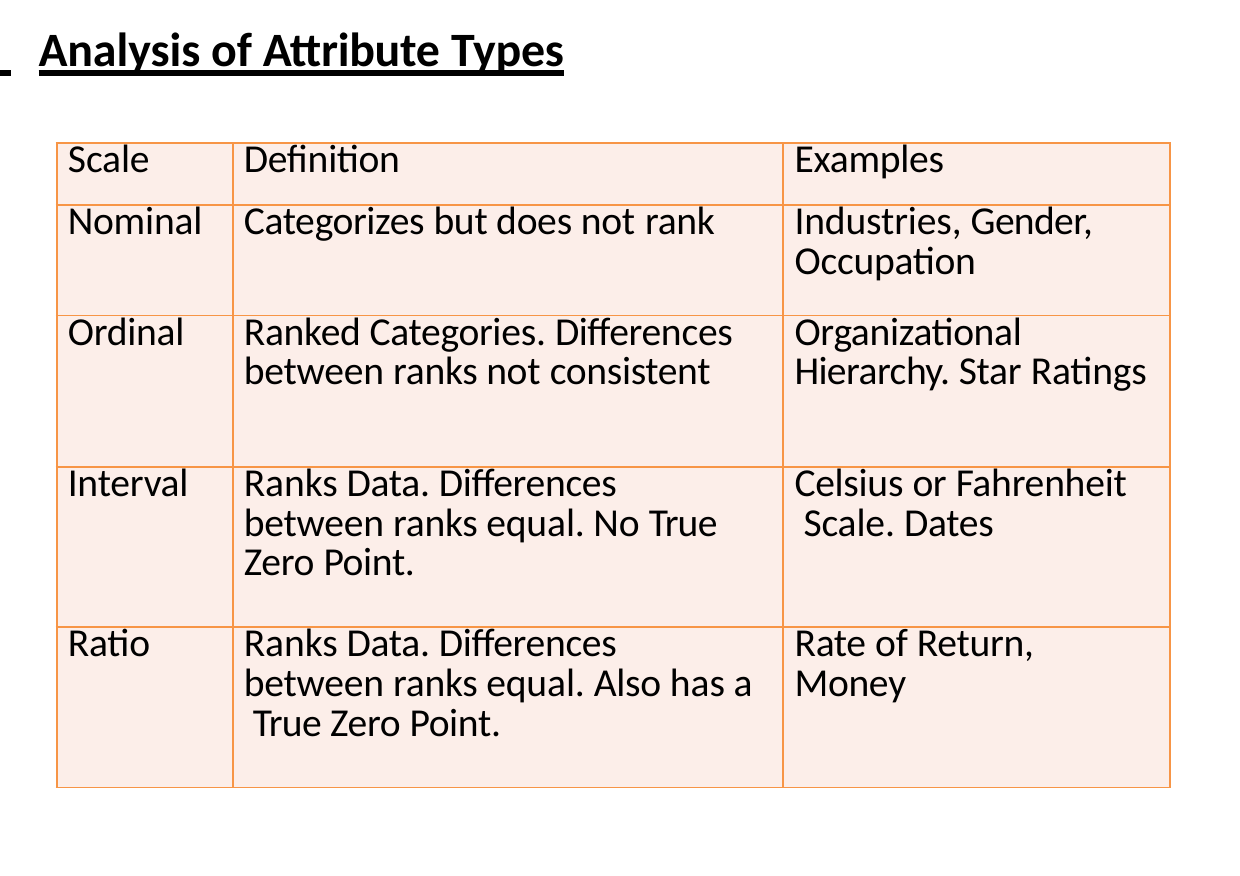

# Analysis of Attribute Types
| Scale | Definition | Examples |
| --- | --- | --- |
| Nominal | Categorizes but does not rank | Industries, Gender, Occupation |
| Ordinal | Ranked Categories. Differences between ranks not consistent | Organizational Hierarchy. Star Ratings |
| Interval | Ranks Data. Differences between ranks equal. No True Zero Point. | Celsius or Fahrenheit Scale. Dates |
| Ratio | Ranks Data. Differences between ranks equal. Also has a True Zero Point. | Rate of Return, Money |